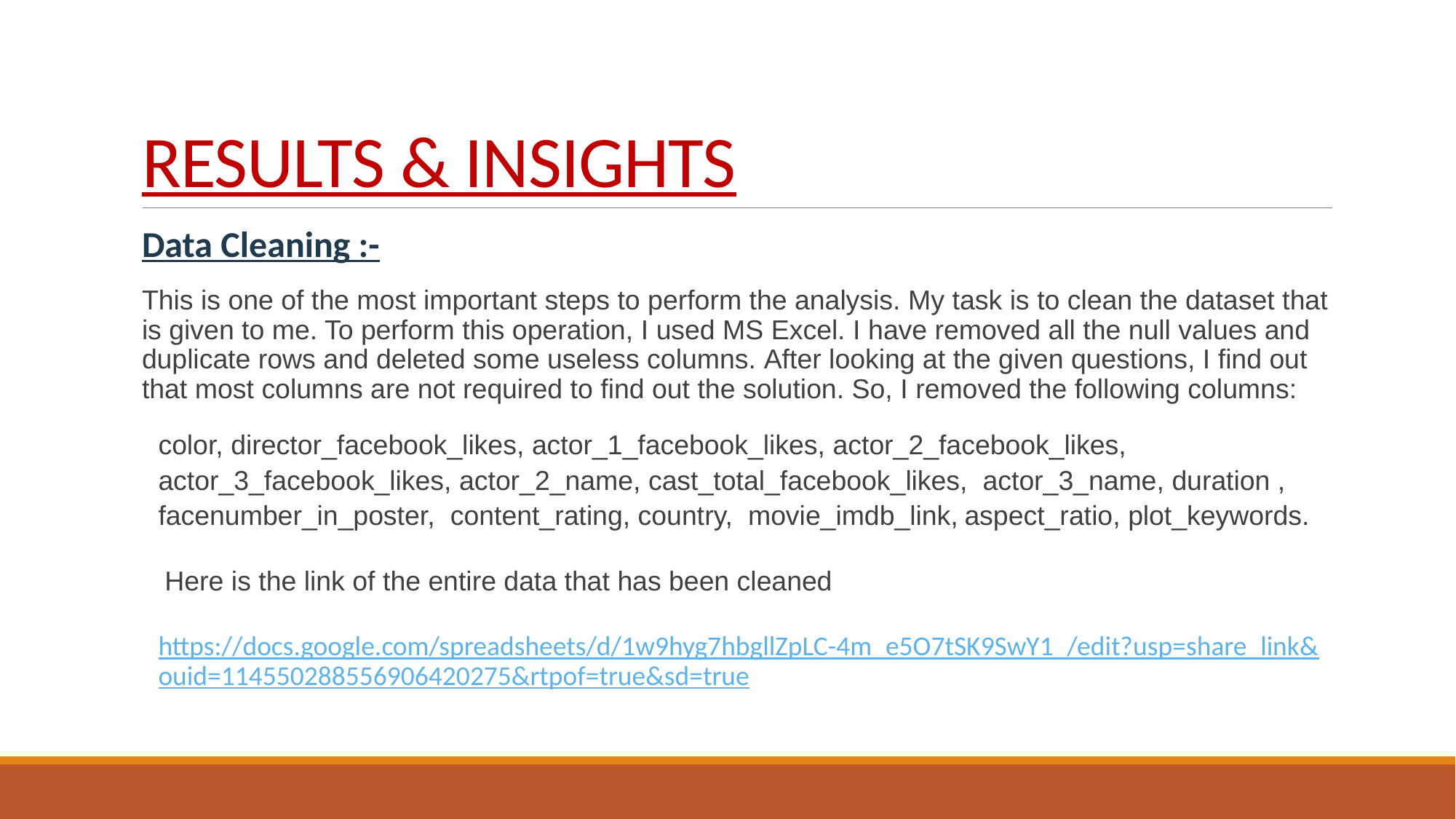

# RESULTS & INSIGHTS
Data Cleaning :-
This is one of the most important steps to perform the analysis. My task is to clean the dataset that is given to me. To perform this operation, I used MS Excel. I have removed all the null values and duplicate rows and deleted some useless columns. After looking at the given questions, I find out that most columns are not required to find out the solution. So, I removed the following columns:
color, director_facebook_likes, actor_1_facebook_likes, actor_2_facebook_likes,  actor_3_facebook_likes, actor_2_name, cast_total_facebook_likes,  actor_3_name, duration , facenumber_in_poster,  content_rating, country,  movie_imdb_link, aspect_ratio, plot_keywords.
   Here is the link of the entire data that has been cleaned
https://docs.google.com/spreadsheets/d/1w9hyg7hbgllZpLC-4m_e5O7tSK9SwY1_/edit?usp=share_link&ouid=114550288556906420275&rtpof=true&sd=true